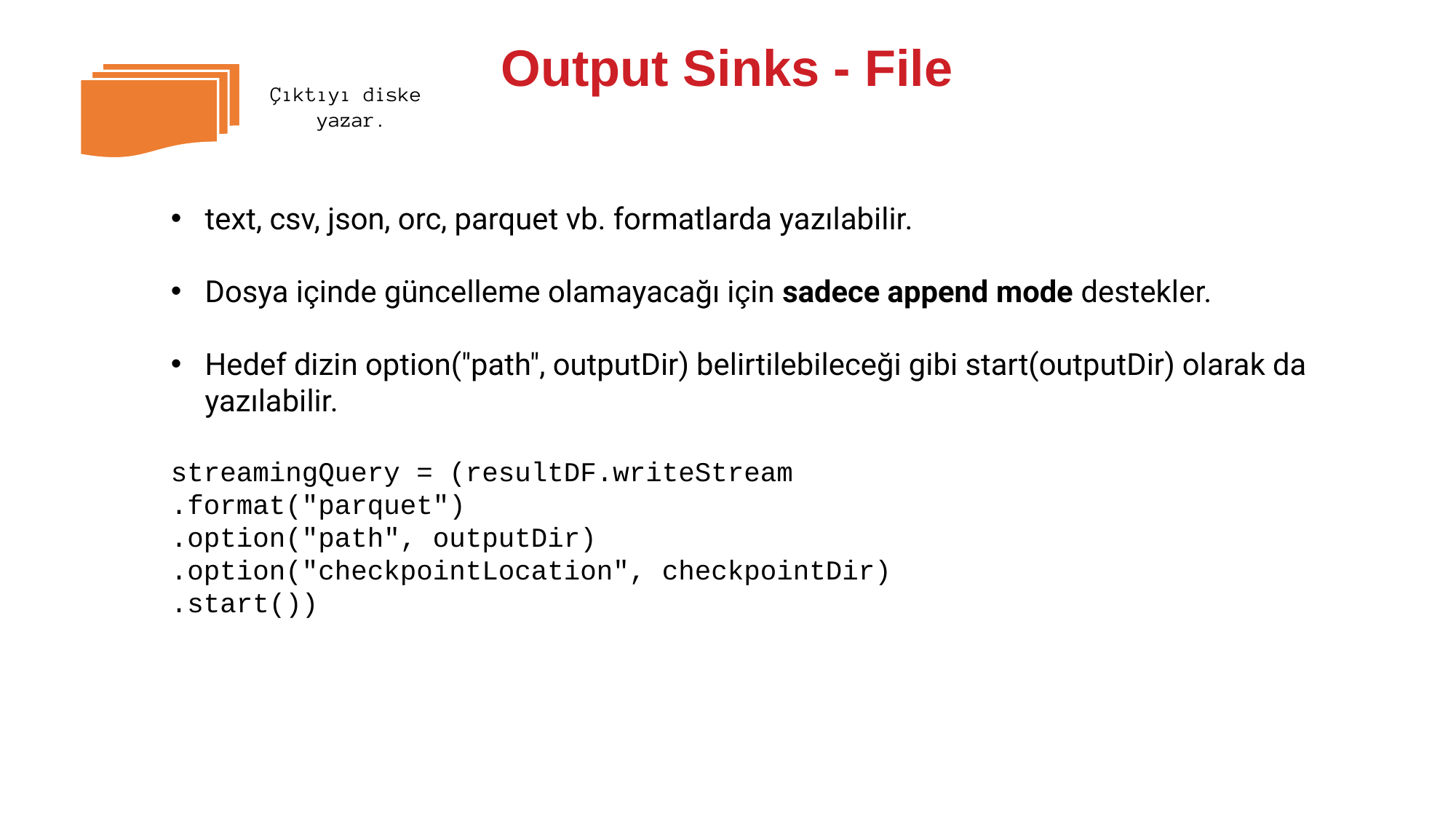

# Output Sinks - File

Çıktıyı diske
yazar.
text, csv, json, orc, parquet vb. formatlarda yazılabilir.

Dosya içinde güncelleme olamayacağı için sadece append mode destekler.

Hedef dizin option("path", outputDir) belirtilebileceği gibi start(outputDir) olarak da yazılabilir.

streamingQuery = (resultDF.writeStream
.format("parquet")
.option("path", outputDir)
.option("checkpointLocation", checkpointDir)
.start())